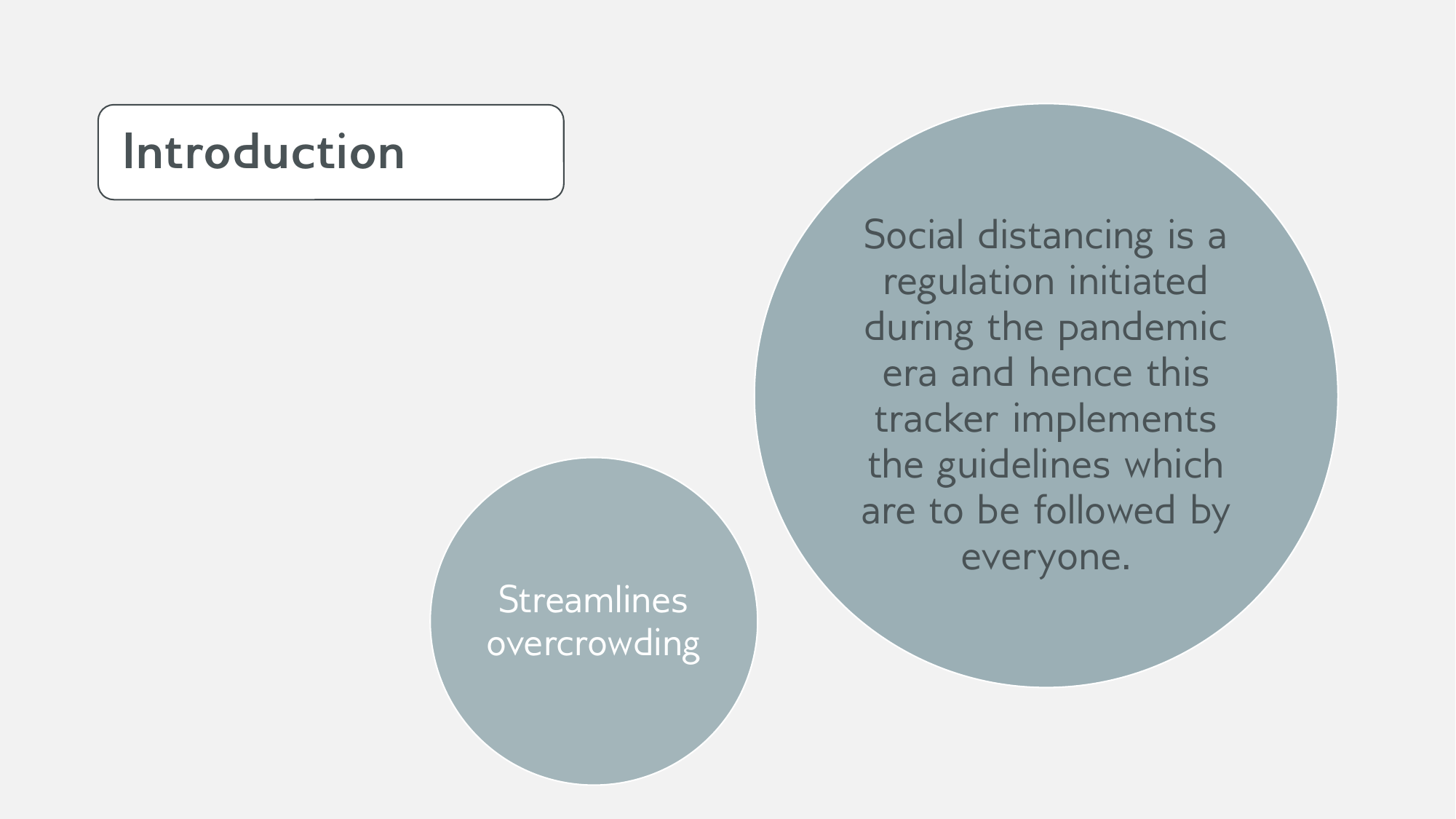

Introduction
Social distancing is a regulation initiated during the pandemic era and hence this tracker implements the guidelines which are to be followed by everyone.
Streamlines overcrowding